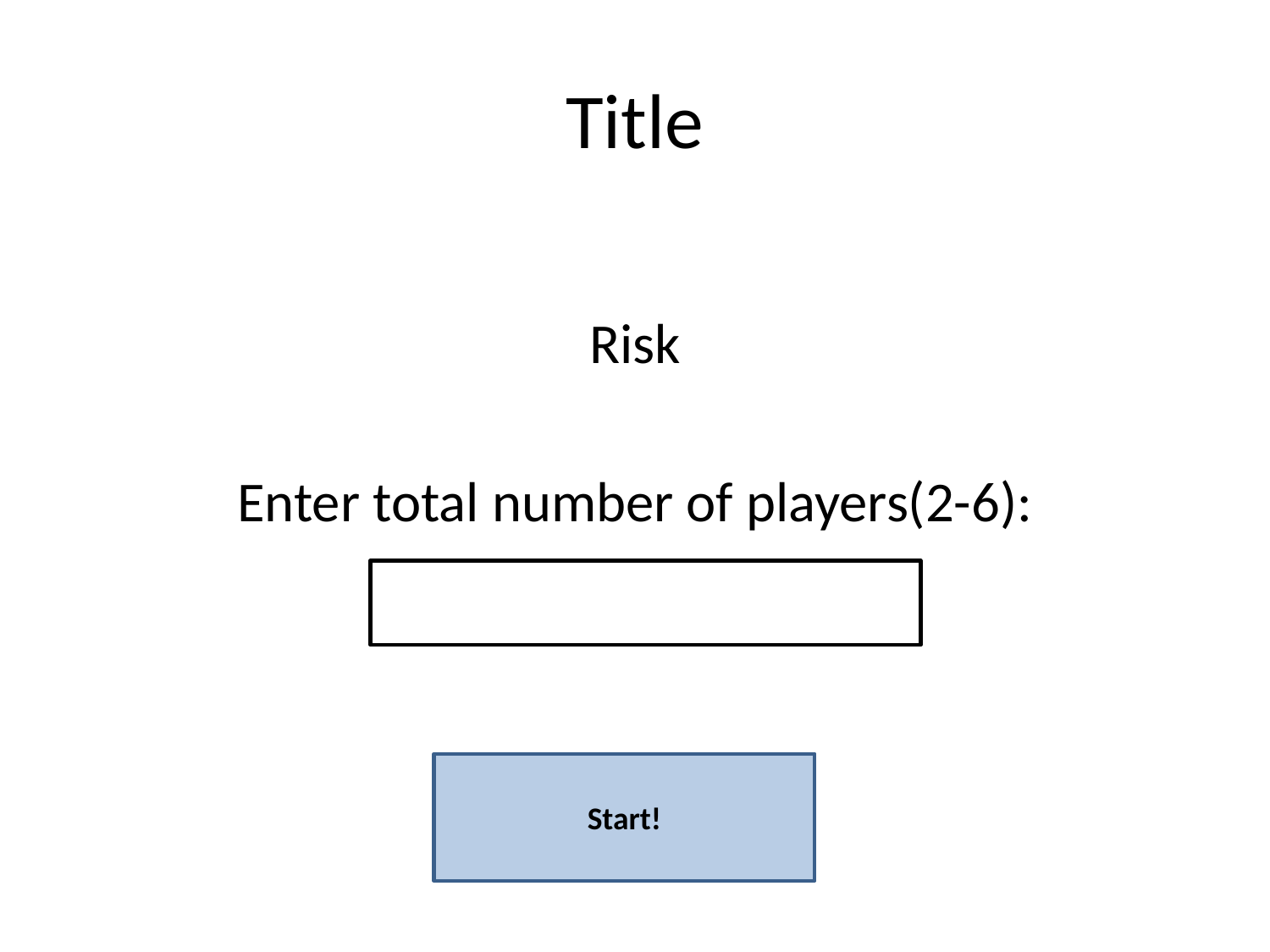

# Title

Risk

Enter total number of players(2-6):

Start!